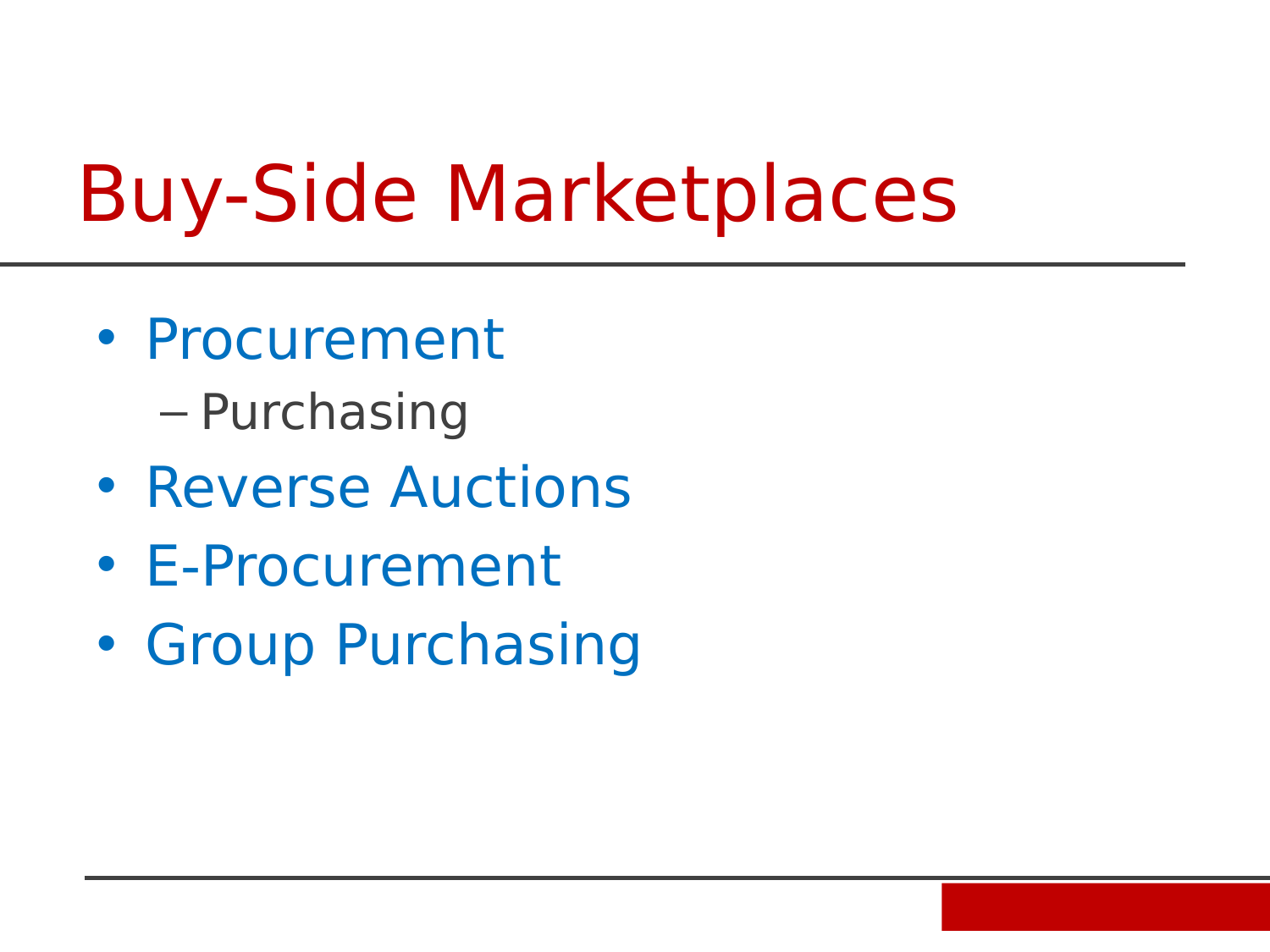

Buy-Side Marketplaces
Procurement
Purchasing
Reverse Auctions
E-Procurement
Group Purchasing